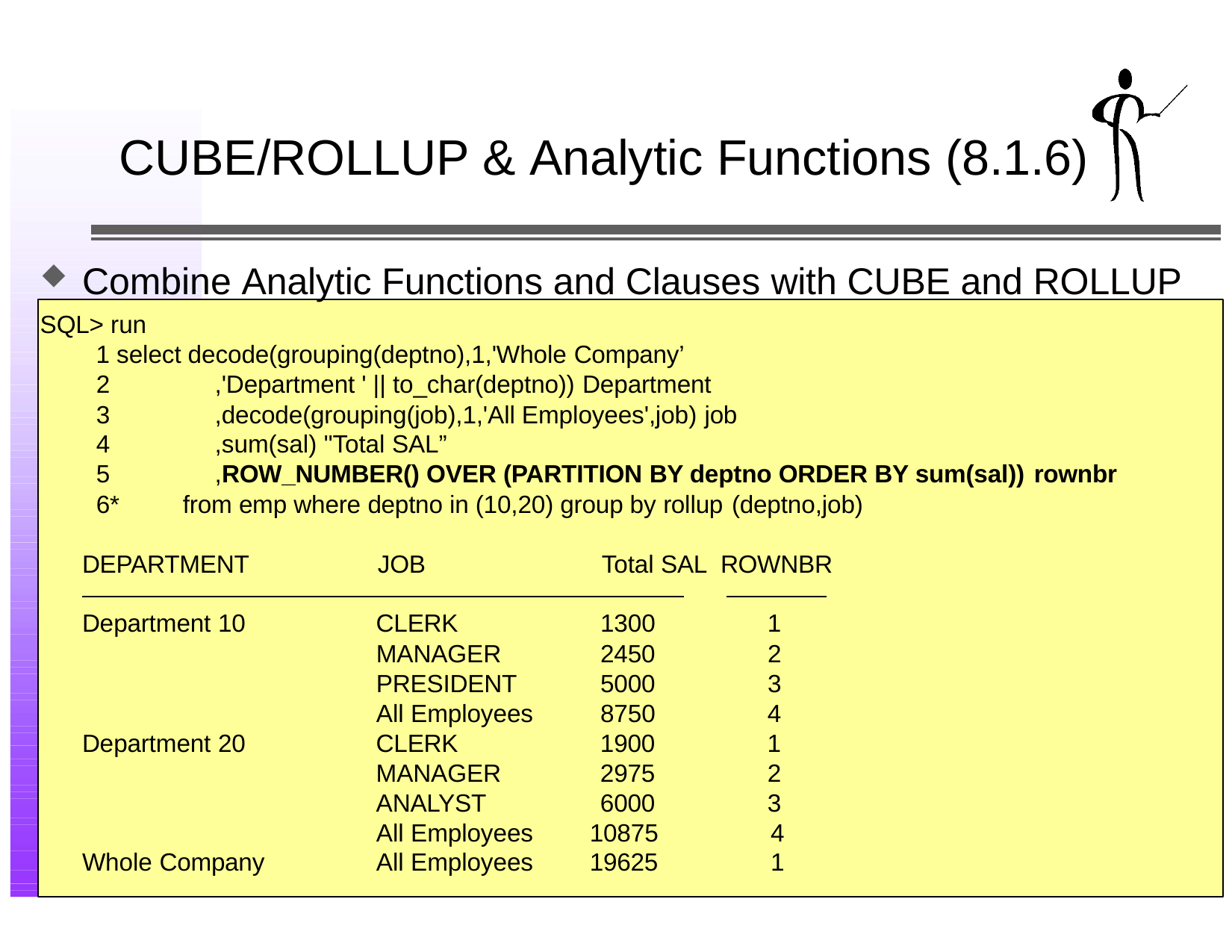

# CUBE/ROLLUP & Analytic Functions (8.1.6)

Combine Analytic Functions and Clauses with CUBE and ROLLUP

SQL> run
1 select decode(grouping(deptno),1,'Whole Company’
2
3
4
5
6*
,'Department ' || to_char(deptno)) Department
,decode(grouping(job),1,'All Employees',job) job
,sum(sal) "Total SAL”
,ROW_NUMBER() OVER (PARTITION BY deptno ORDER BY sum(sal)) rownbr
from emp where deptno in (10,20) group by rollup (deptno,job)
DEPARTMENT	JOB	Total SAL ROWNBR
| Department 10 | CLERK | 1300 |  | 1 |
| --- | --- | --- | --- | --- |
|  | MANAGER | 2450 |  | 2 |
|  | PRESIDENT | 5000 |  | 3 |
|  | All Employees | 8750 |  | 4 |
| Department 20 | CLERK | 1900 |  | 1 |
|  | MANAGER | 2975 |  | 2 |
|  | ANALYST | 6000 |  | 3 |
|  | All Employees | 10875 |  | 4 |
| Whole Company | All Employees | 19625 |  | 1 |